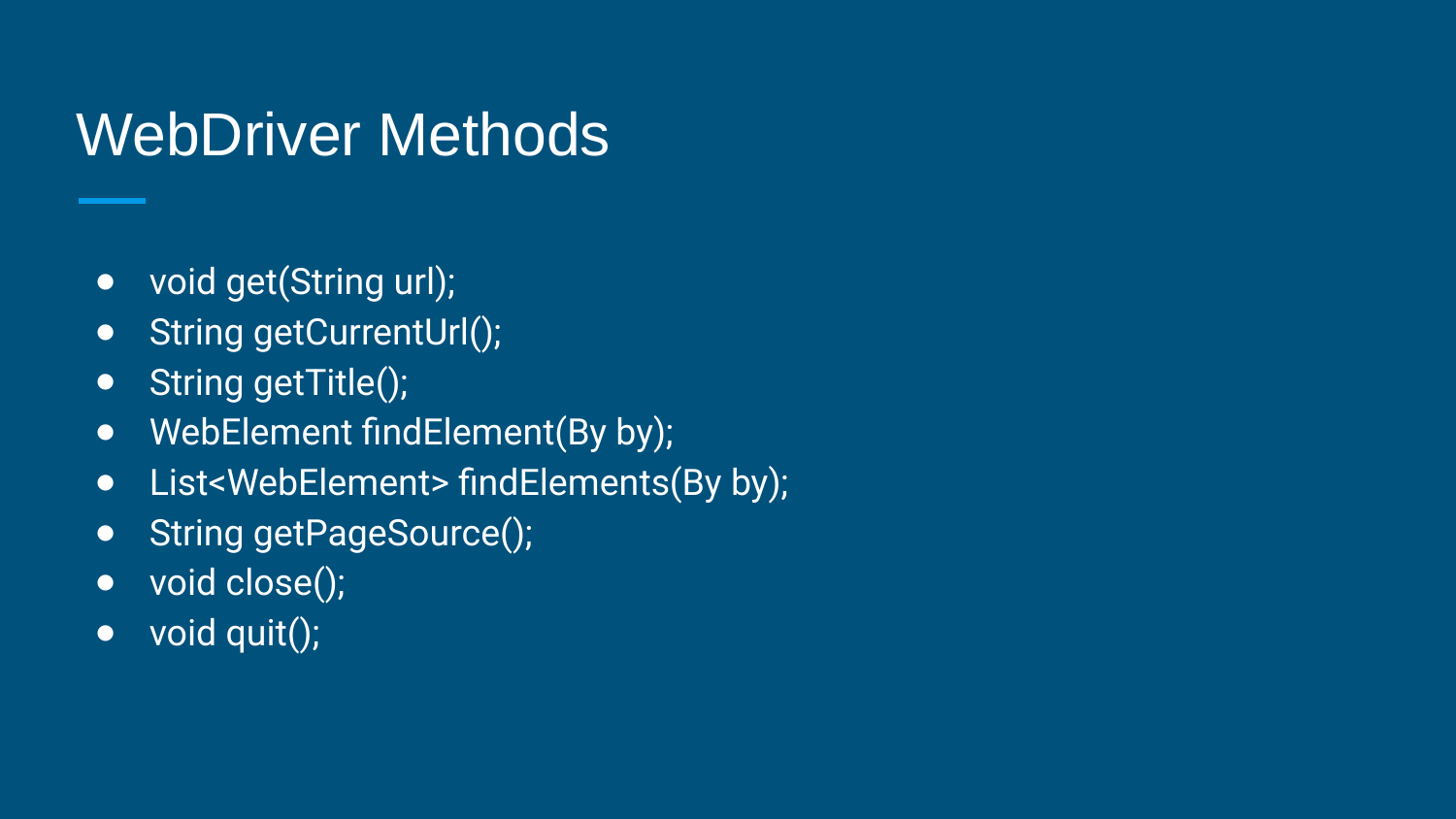

# WebDriver Methods
void get(String url);
String getCurrentUrl();
String getTitle();
WebElement findElement(By by);
List<WebElement> findElements(By by);
String getPageSource();
void close();
void quit();